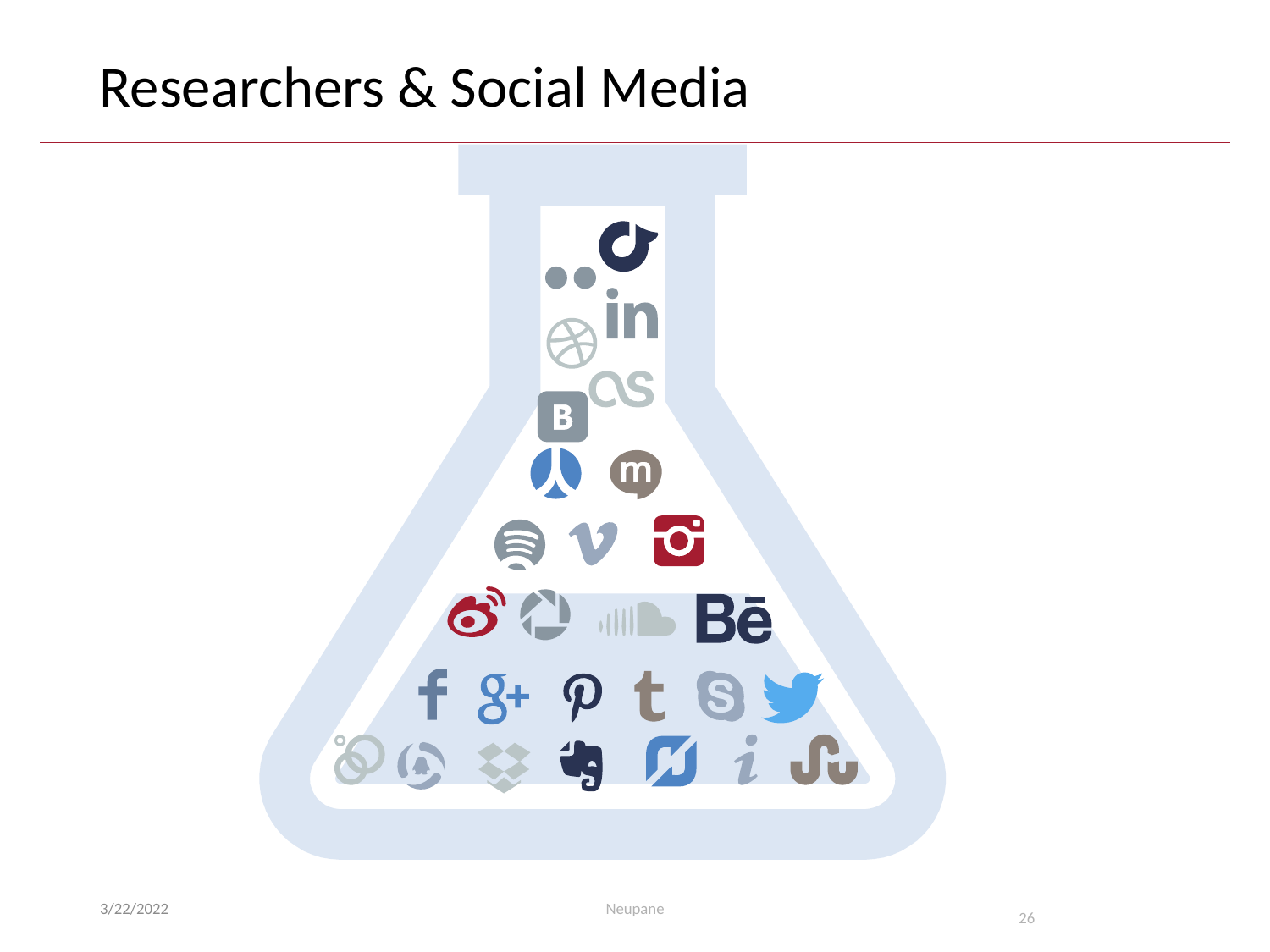

# Researchers & Social Media

3/22/2022
Neupane
26